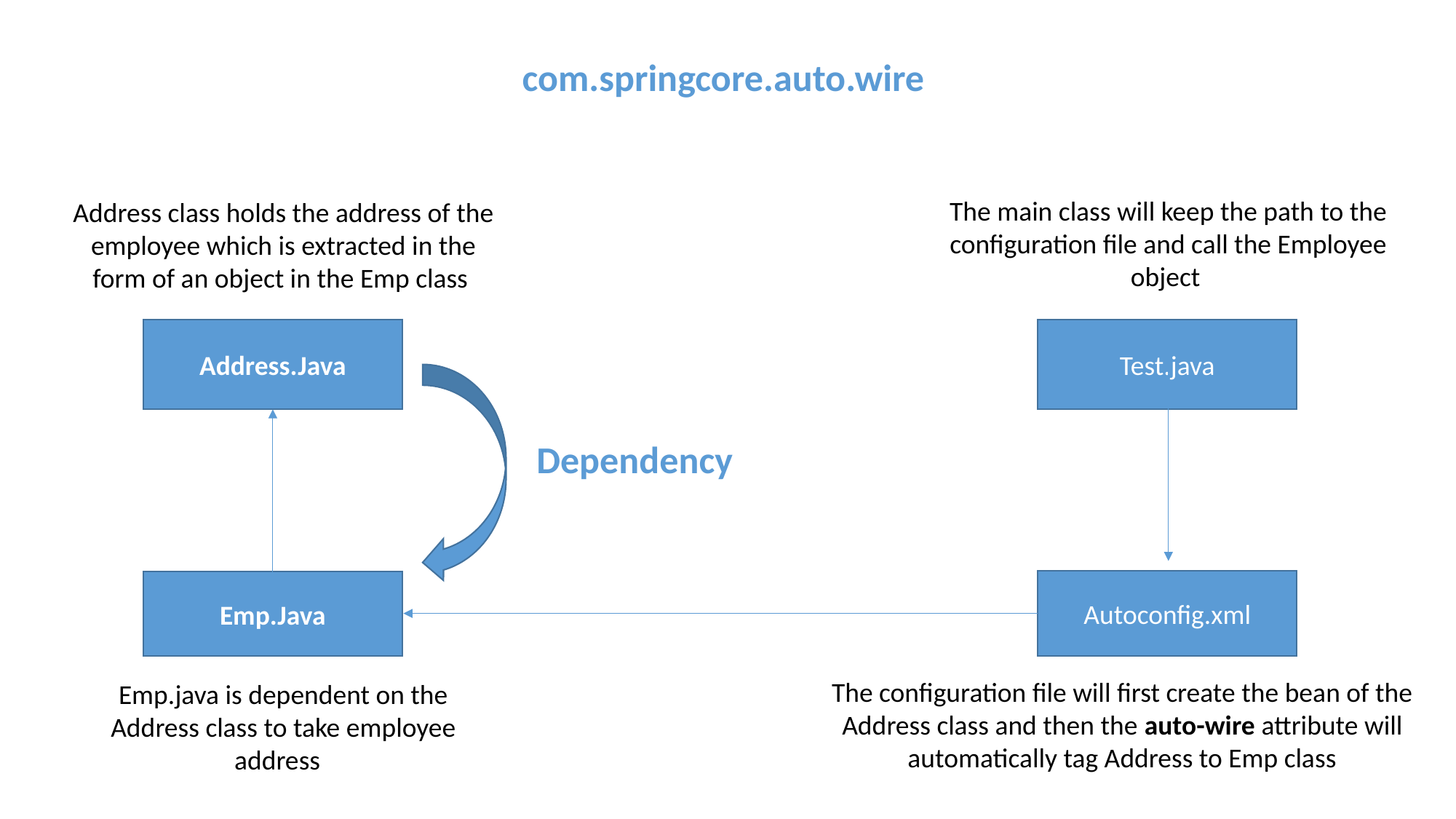

# com.springcore.auto.wire
The main class will keep the path to the configuration file and call the Employee object
Address class holds the address of the employee which is extracted in the form of an object in the Emp class
Address.Java
Test.java

Dependency
Autoconfig.xml
Emp.Java
The configuration file will first create the bean of the Address class and then the auto-wire attribute will automatically tag Address to Emp class
Emp.java is dependent on the Address class to take employee address